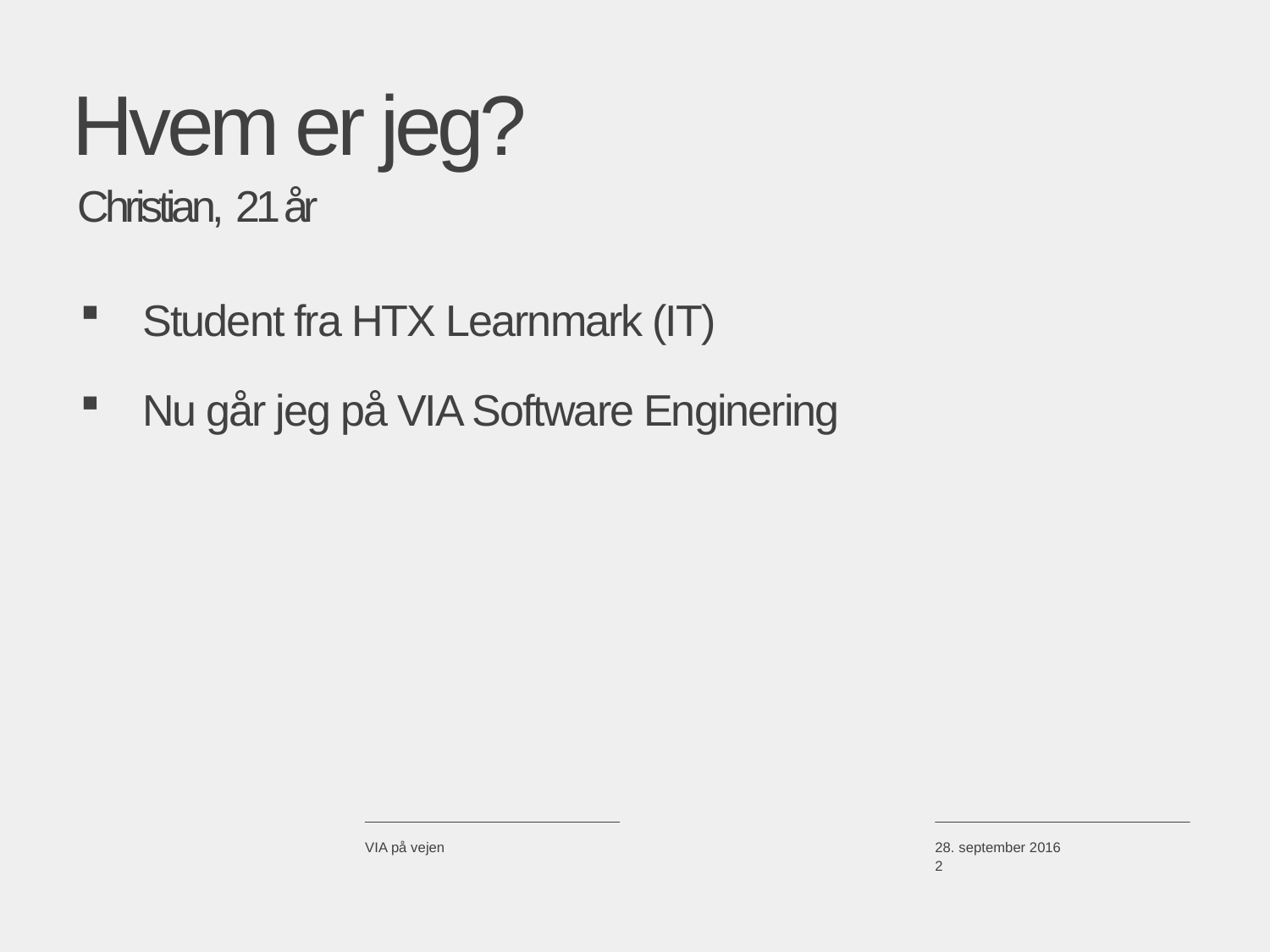

# Hvem er jeg?
Christian,  21 år
Student fra HTX Learnmark (IT)
Nu går jeg på VIA Software Enginering
VIA på vejen
28. september 2016

2